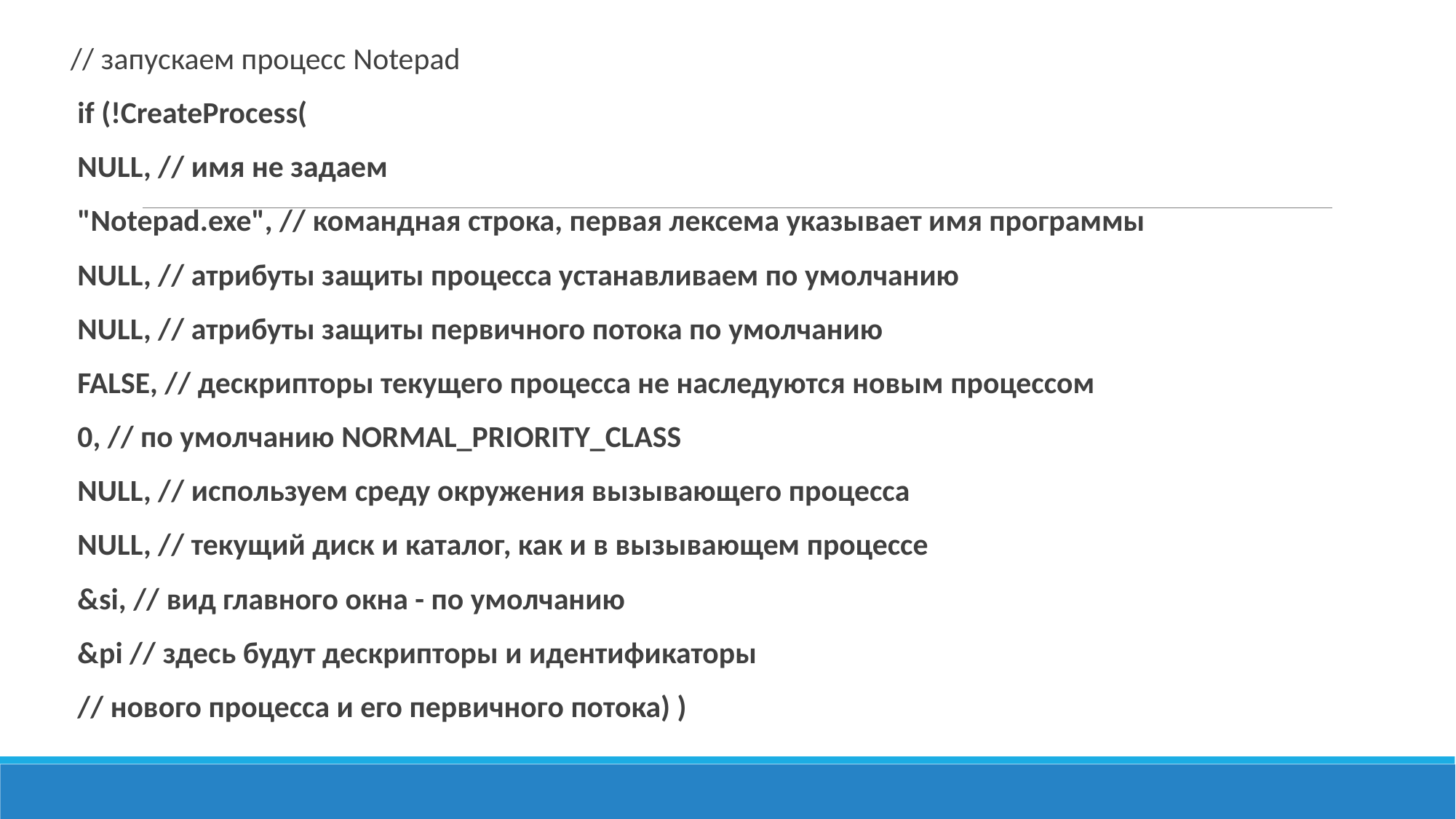

// запускаем процесс Notepad
 if (!CreateProcess(
 NULL, // имя не задаем
 "Notepad.exe", // командная строка, первая лексема указывает имя программы
 NULL, // атрибуты защиты процесса устанавливаем по умолчанию
 NULL, // атрибуты защиты первичного потока по умолчанию
 FALSE, // дескрипторы текущего процесса не наследуются новым процессом
 0, // по умолчанию NORMAL_PRIORITY_CLASS
 NULL, // используем среду окружения вызывающего процесса
 NULL, // текущий диск и каталог, как и в вызывающем процессе
 &si, // вид главного окна - по умолчанию
 &pi // здесь будут дескрипторы и идентификаторы
 // нового процесса и его первичного потока) )